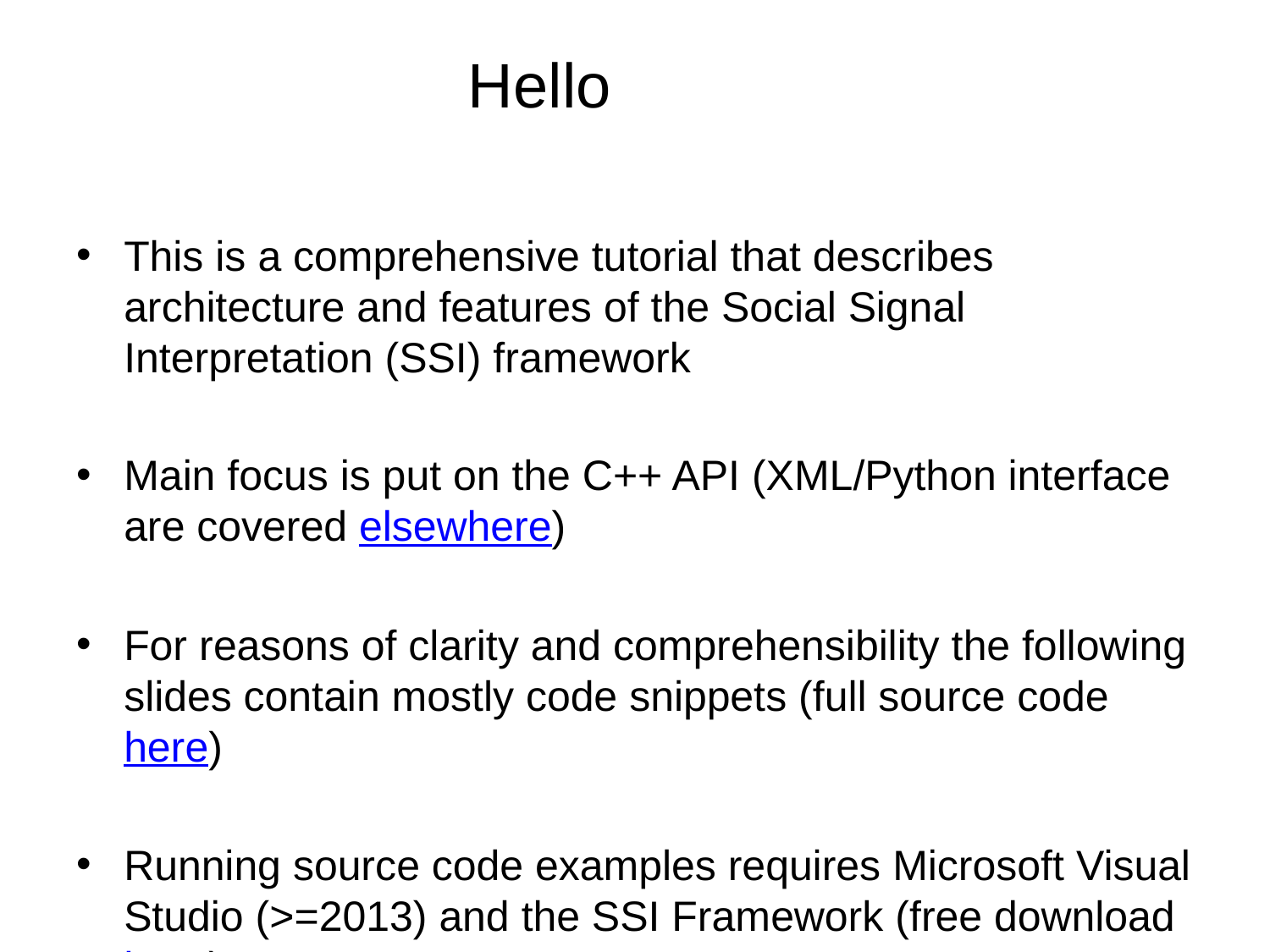

# Hello
This is a comprehensive tutorial that describes architecture and features of the Social Signal Interpretation (SSI) framework

Main focus is put on the C++ API (XML/Python interface are covered elsewhere)

For reasons of clarity and comprehensibility the following slides contain mostly code snippets (full source code here)

Running source code examples requires Microsoft Visual Studio (>=2013) and the SSI Framework (free download here)